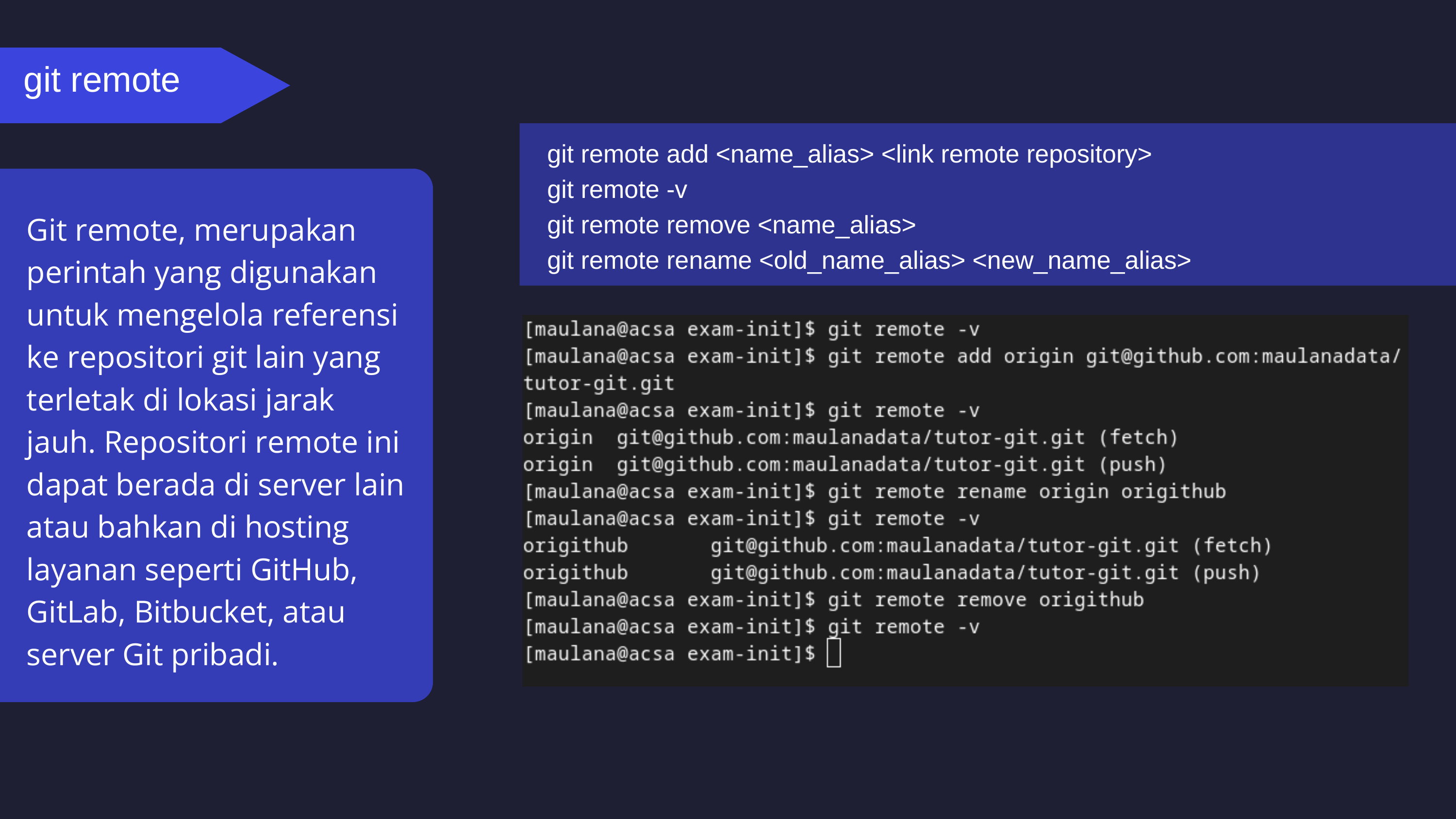

git remote

git remote add <name_alias> <link remote repository>
git remote -v
git remote remove <name_alias>
git remote rename <old_name_alias> <new_name_alias>

Git remote, merupakan perintah yang digunakan untuk mengelola referensi ke repositori git lain yang terletak di lokasi jarak jauh. Repositori remote ini dapat berada di server lain atau bahkan di hosting layanan seperti GitHub, GitLab, Bitbucket, atau server Git pribadi.